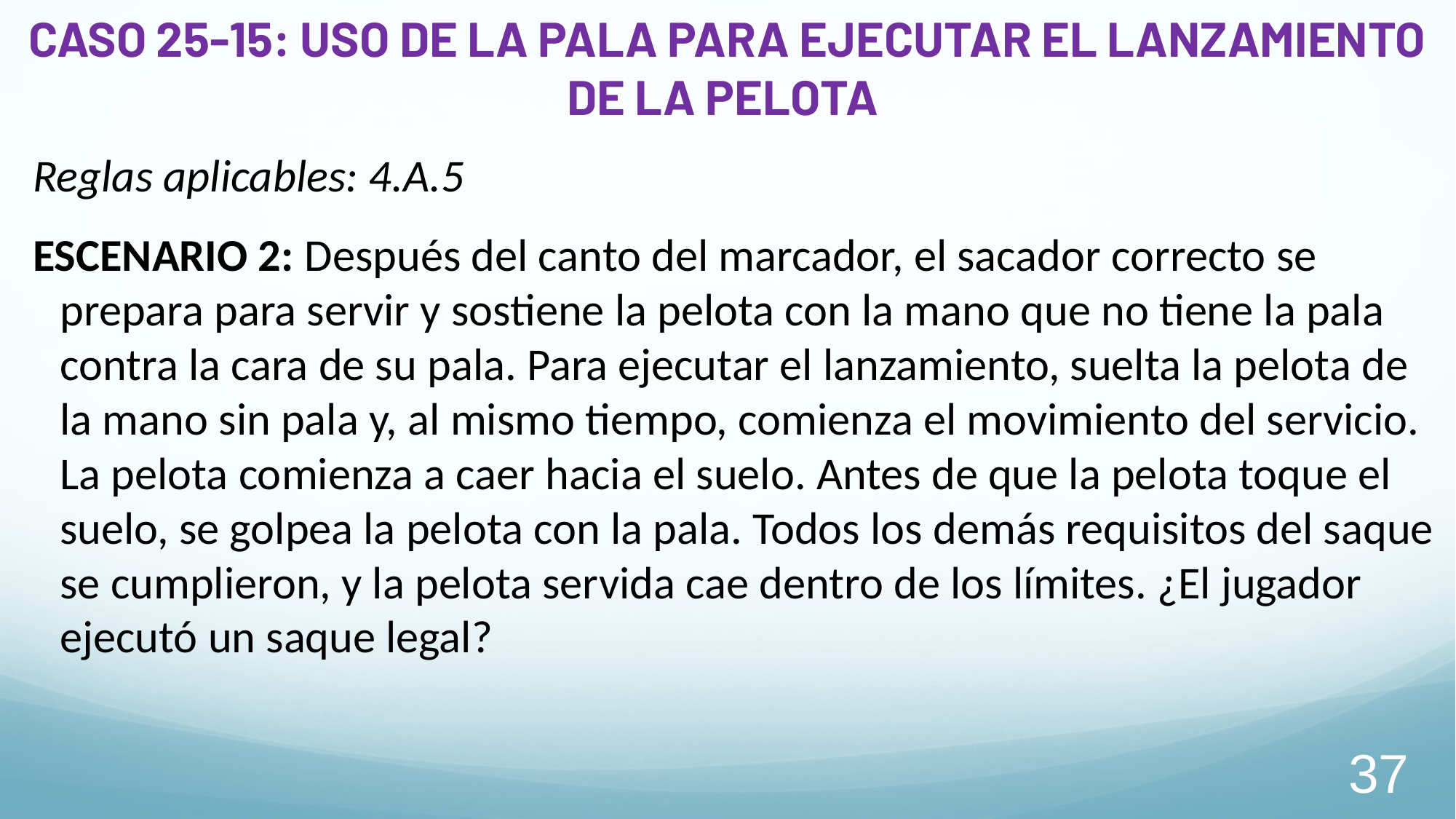

# CASO 25-15: USO DE LA PALA PARA EJECUTAR EL LANZAMIENTO DE LA PELOTA
Reglas aplicables: 4.A.5
ESCENARIO 2: Después del canto del marcador, el sacador correcto se prepara para servir y sostiene la pelota con la mano que no tiene la pala contra la cara de su pala. Para ejecutar el lanzamiento, suelta la pelota de la mano sin pala y, al mismo tiempo, comienza el movimiento del servicio. La pelota comienza a caer hacia el suelo. Antes de que la pelota toque el suelo, se golpea la pelota con la pala. Todos los demás requisitos del saque se cumplieron, y la pelota servida cae dentro de los límites. ¿El jugador ejecutó un saque legal?
37